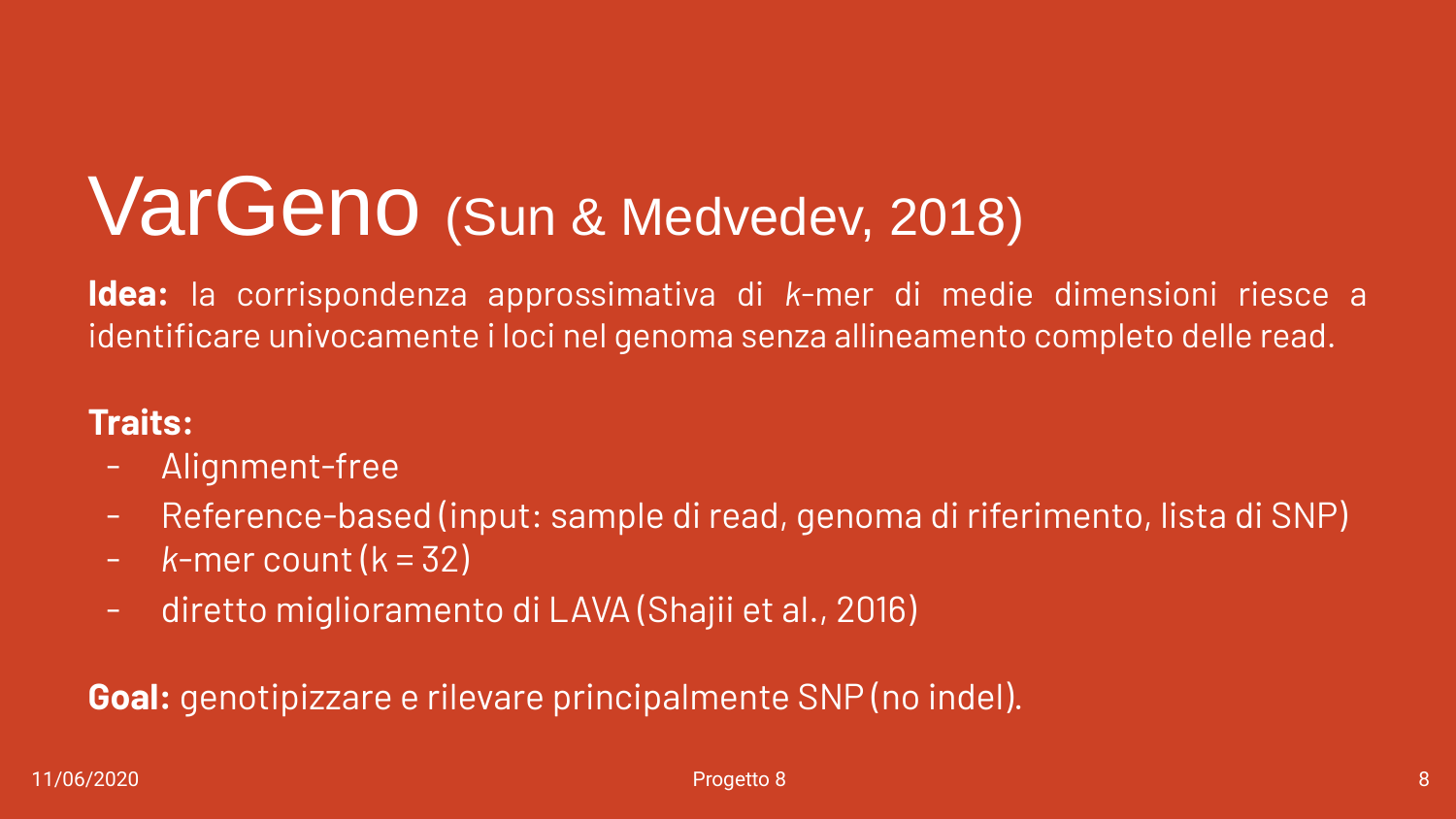

# VarGeno (Sun & Medvedev, 2018)
Idea: la corrispondenza approssimativa di k-mer di medie dimensioni riesce a identificare univocamente i loci nel genoma senza allineamento completo delle read.

Traits:
Alignment-free
Reference-based (input: sample di read, genoma di riferimento, lista di SNP)
k-mer count (k = 32)
diretto miglioramento di LAVA (Shajii et al., 2016)

Goal: genotipizzare e rilevare principalmente SNP (no indel).

8
11/06/2020                                                                                                             Progetto 8